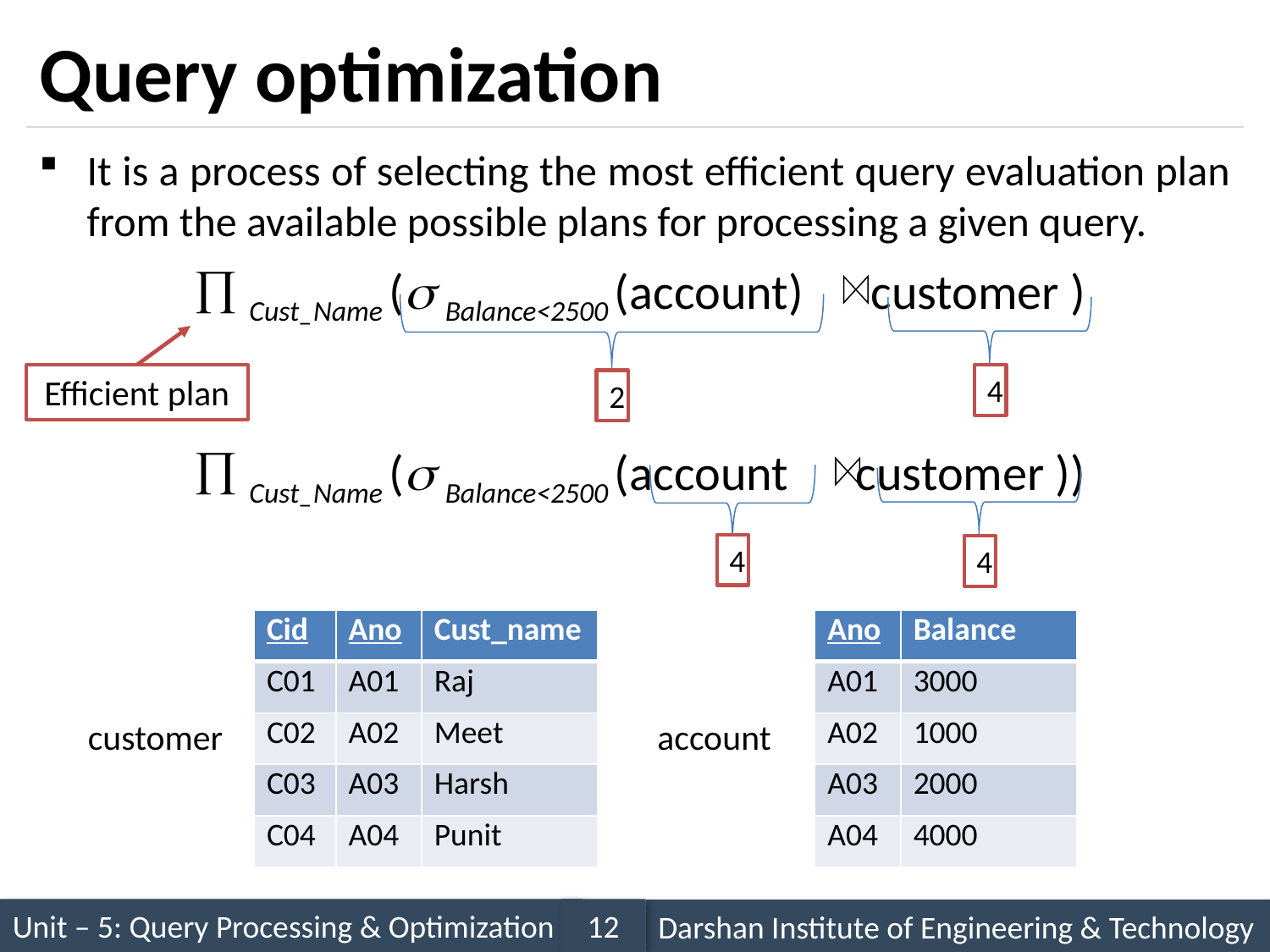

# Query optimization

It is a process of selecting the most efficient query evaluation plan from the available possible plans for processing a given query.

∏ Cust_Name (σ Balance<2500 (account)      customer )

Efficient plan
4
2

∏ Cust_Name (σ Balance<2500 (account      customer ))

4
4
| Cid | Ano | Cust\_name |
| --- | --- | --- |
| C01 | A01 | Raj |
| C02 | A02 | Meet |
| C03 | A03 | Harsh |
| C04 | A04 | Punit |
| Ano | Balance |
| --- | --- |
| A01 | 3000 |
| A02 | 1000 |
| A03 | 2000 |
| A04 | 4000 |
customer
account